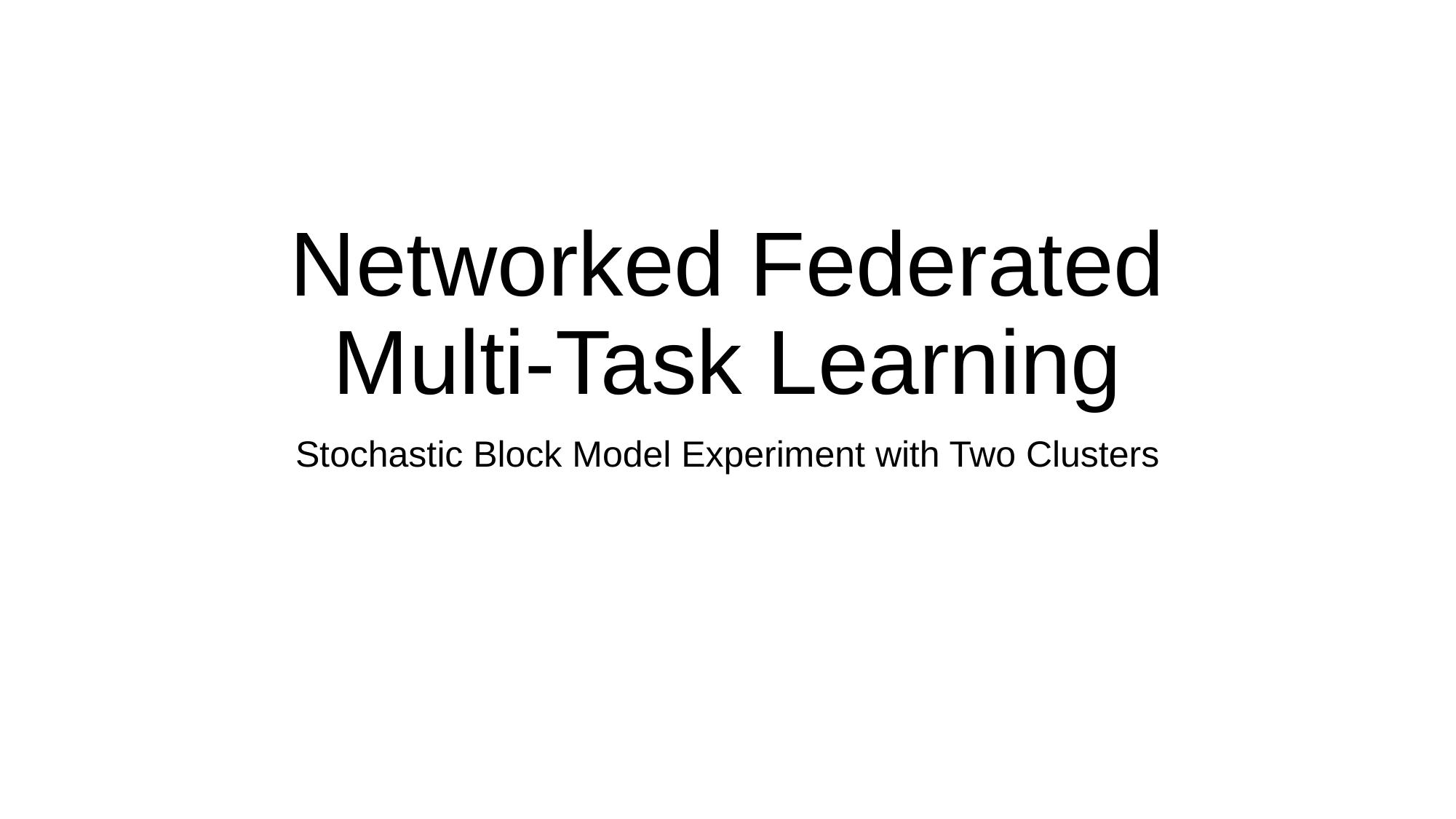

# Networked Federated Multi-Task Learning
Stochastic Block Model Experiment with Two Clusters